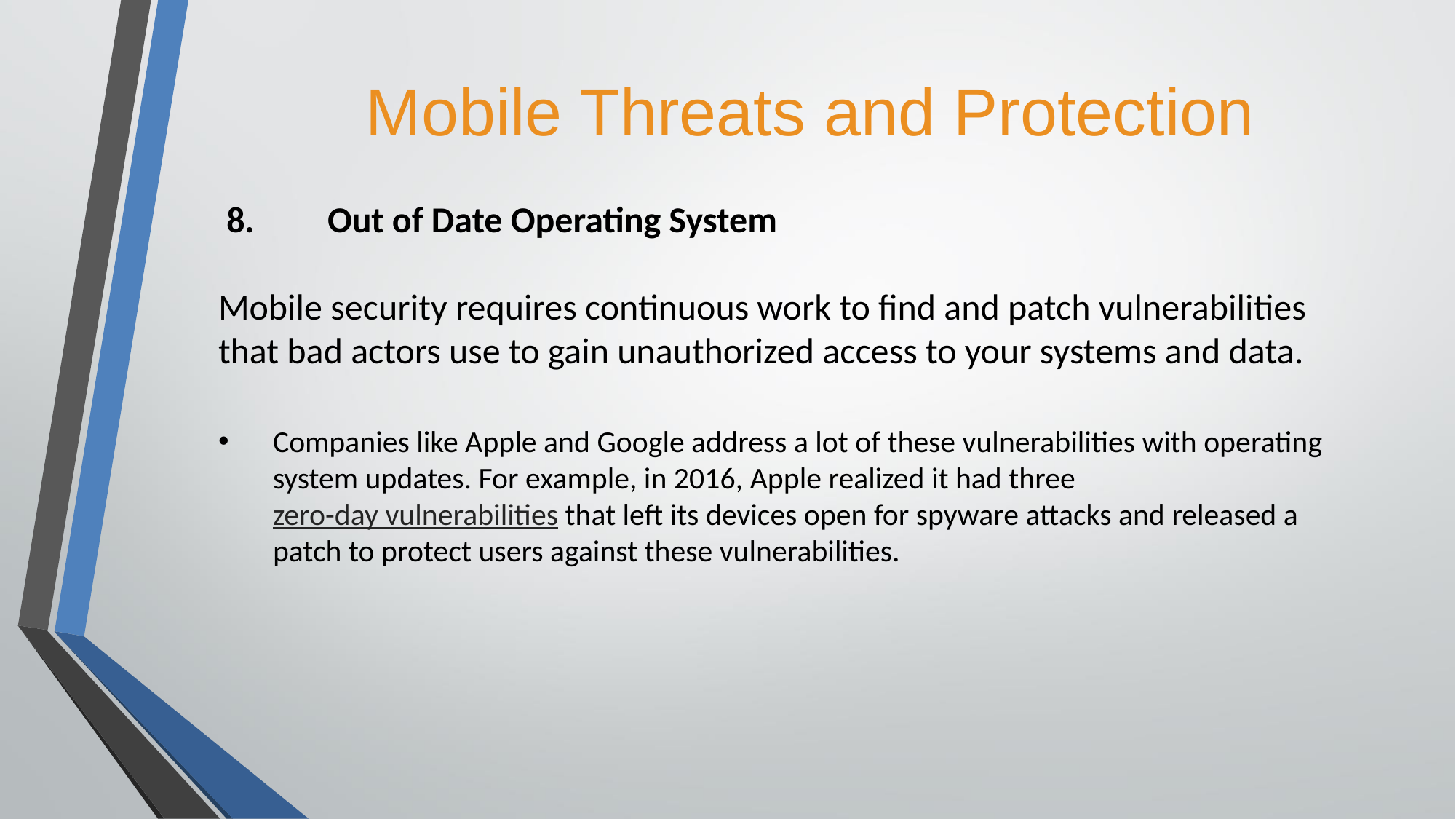

# Mobile Threats and Protection
 8.	Out of Date Operating System

Mobile security requires continuous work to find and patch vulnerabilities that bad actors use to gain unauthorized access to your systems and data.

Companies like Apple and Google address a lot of these vulnerabilities with operating system updates. For example, in 2016, Apple realized it had three zero-day vulnerabilities that left its devices open for spyware attacks and released a patch to protect users against these vulnerabilities.